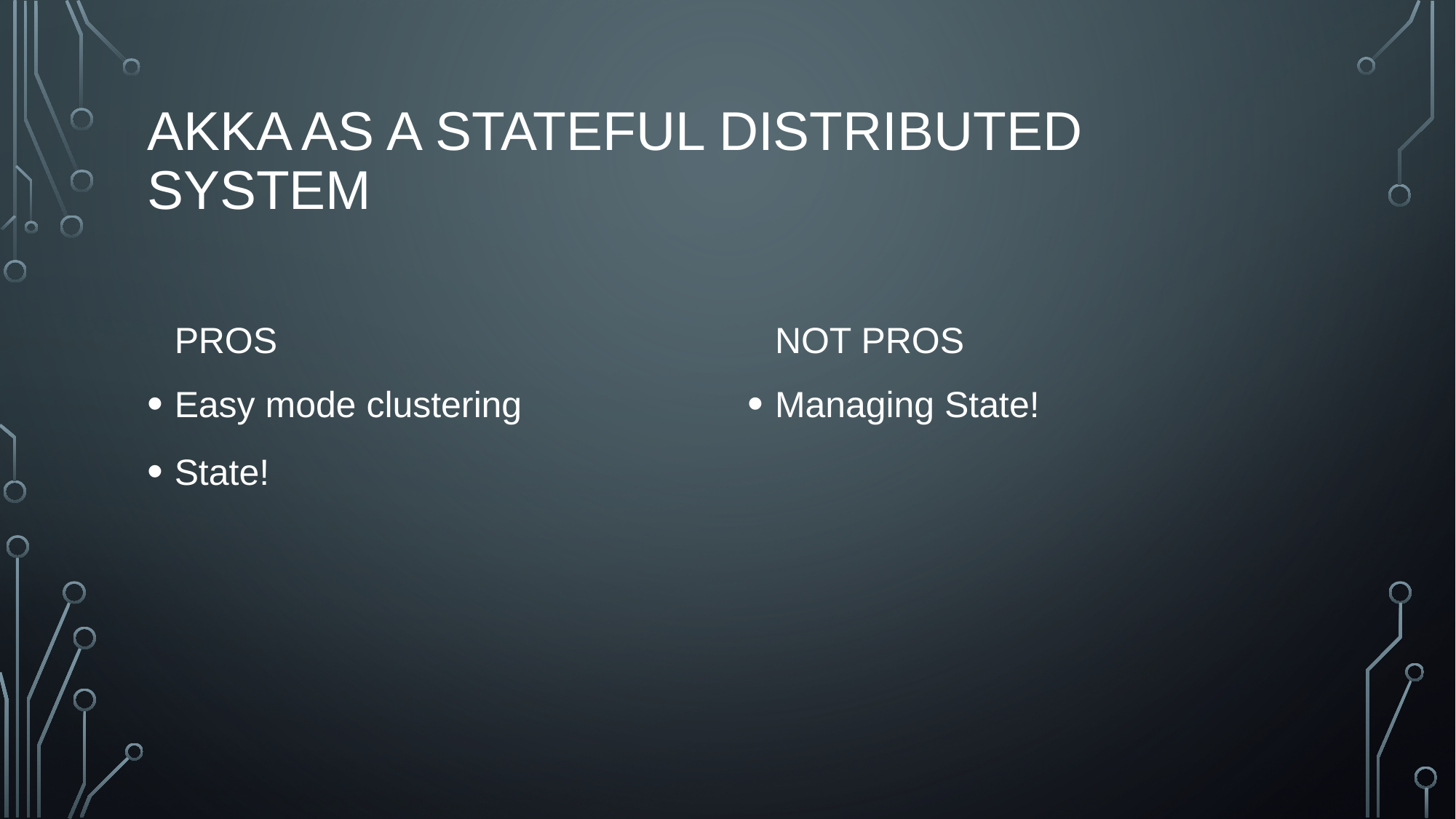

# Akka as a stateful distributed system
Not Pros
Pros
Easy mode clustering
State!
Managing State!